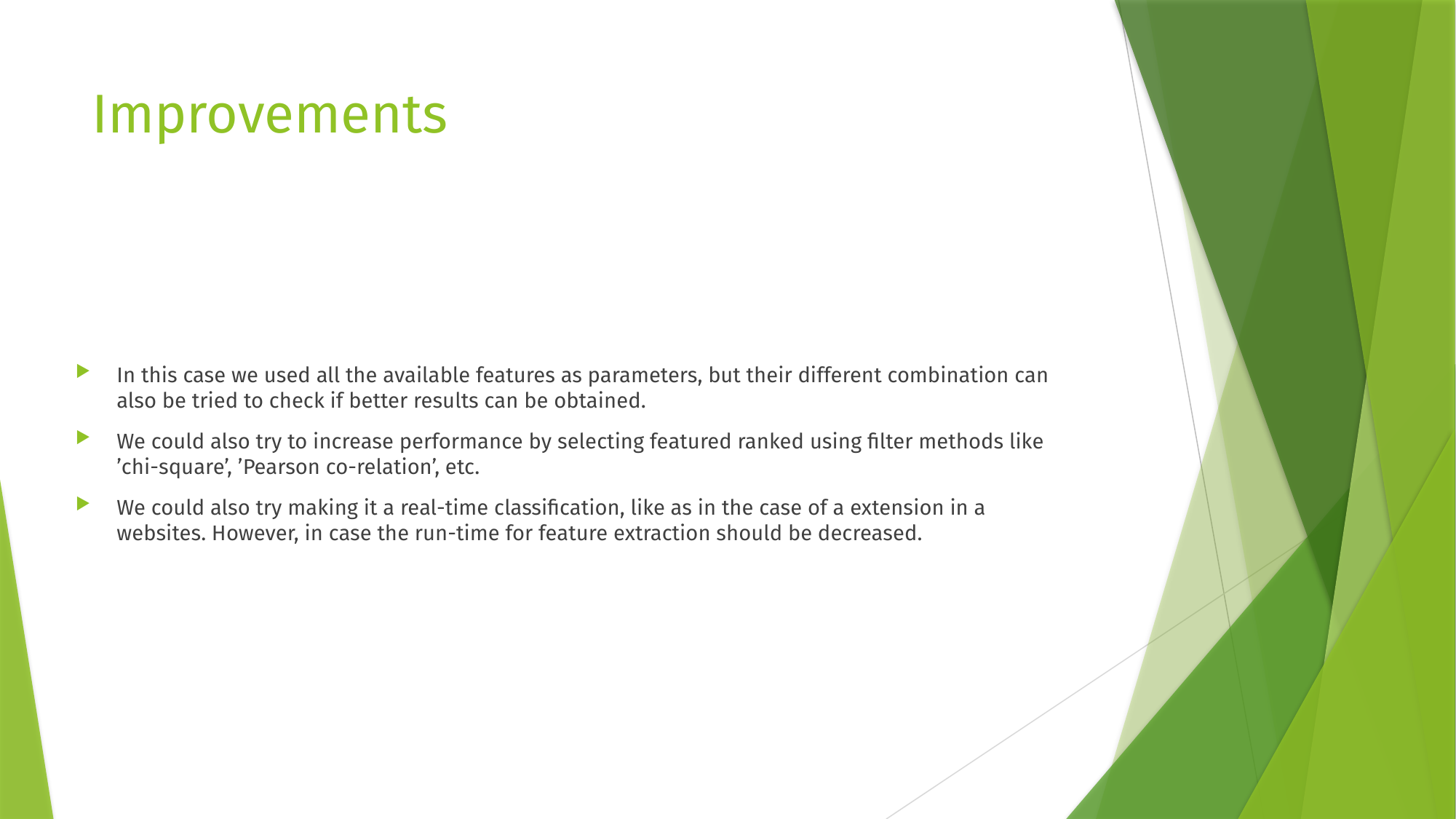

# Improvements
In this case we used all the available features as parameters, but their different combination can also be tried to check if better results can be obtained.
We could also try to increase performance by selecting featured ranked using filter methods like ’chi-square’, ’Pearson co-relation’, etc.
We could also try making it a real-time classification, like as in the case of a extension in a websites. However, in case the run-time for feature extraction should be decreased.